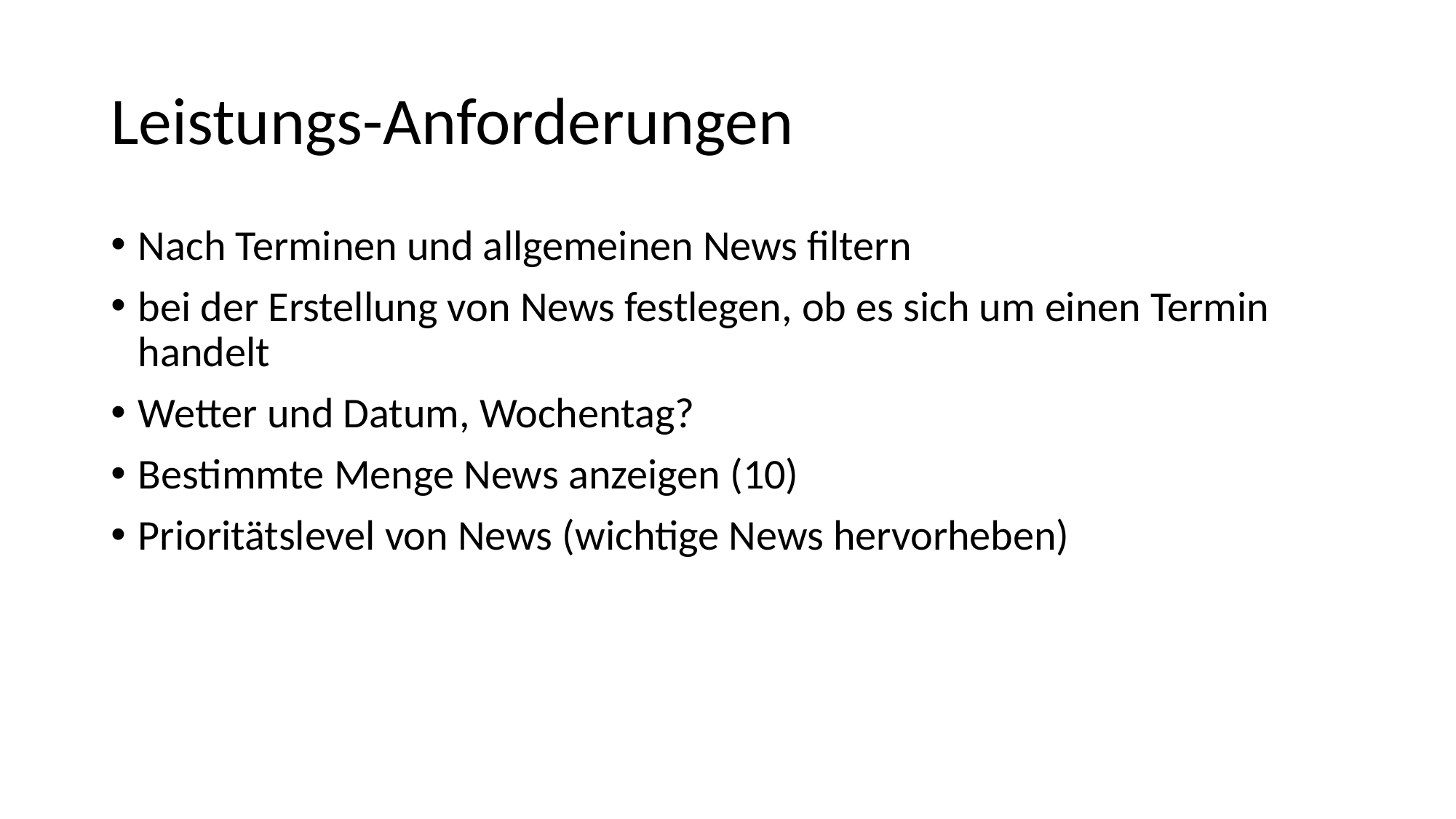

# Leistungs-Anforderungen
Nach Terminen und allgemeinen News filtern
bei der Erstellung von News festlegen, ob es sich um einen Termin handelt
Wetter und Datum, Wochentag?
Bestimmte Menge News anzeigen (10)
Prioritätslevel von News (wichtige News hervorheben)